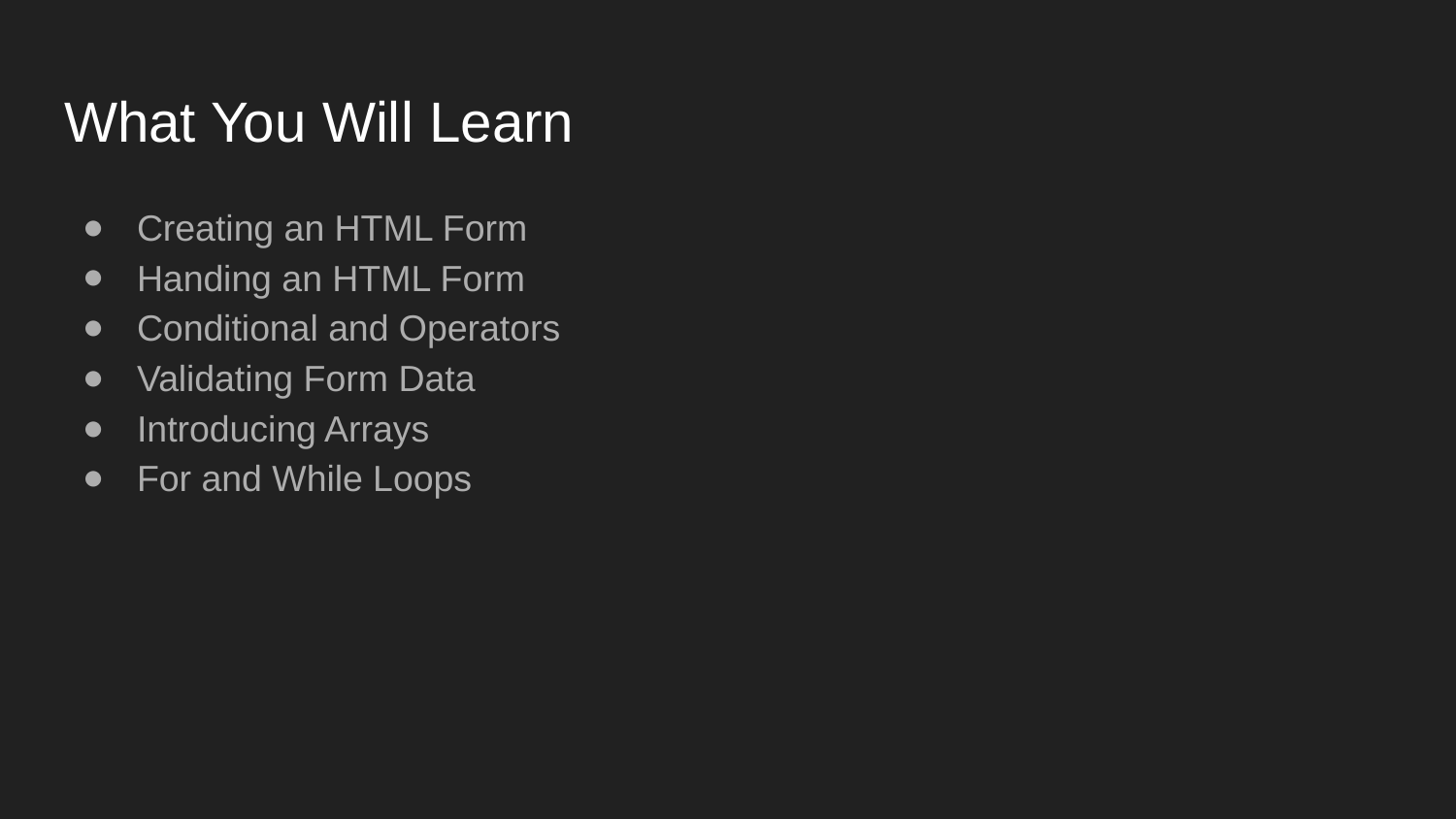

# What You Will Learn
Creating an HTML Form
Handing an HTML Form
Conditional and Operators
Validating Form Data
Introducing Arrays
For and While Loops